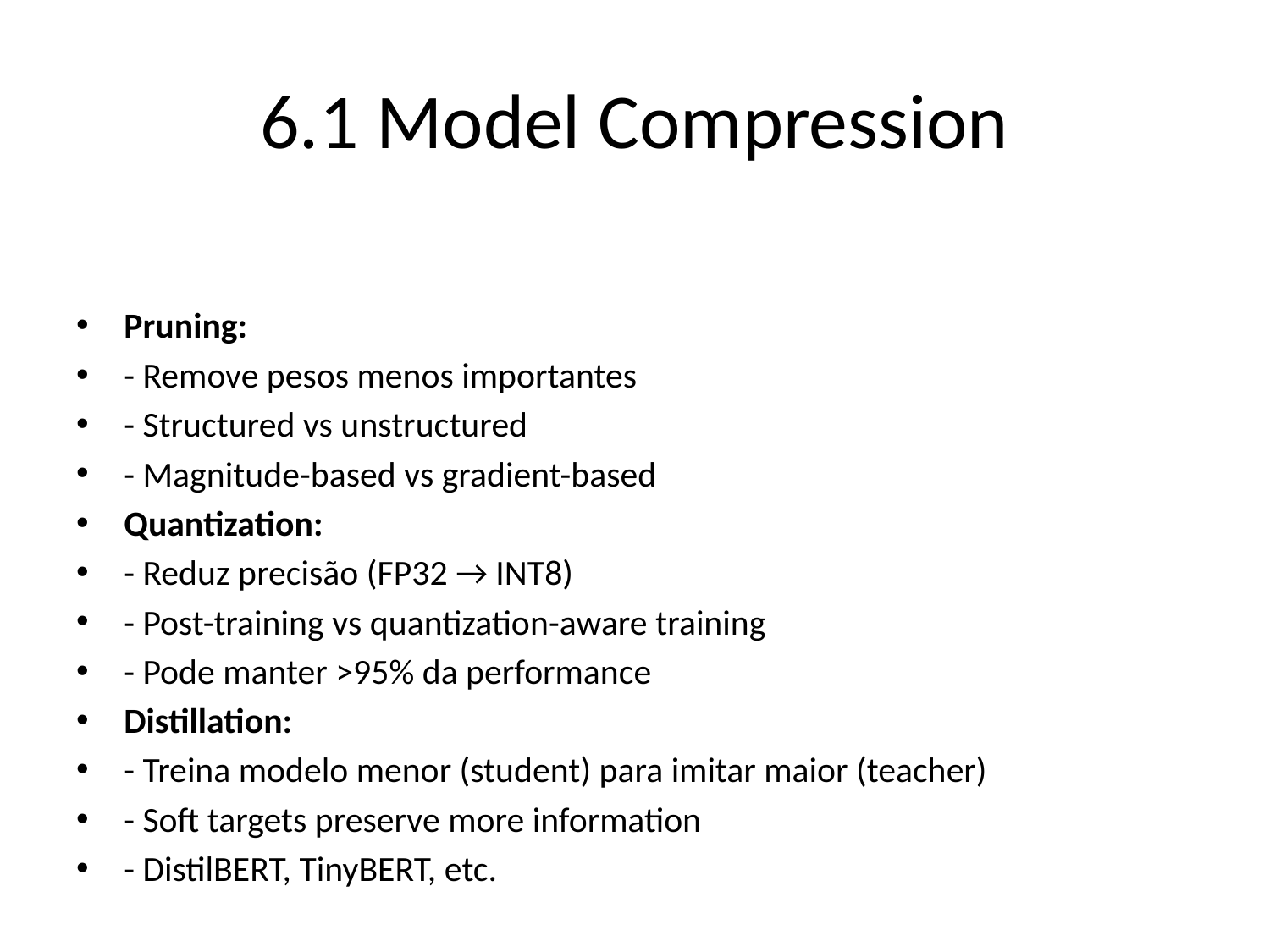

# 6.1 Model Compression

Pruning:
- Remove pesos menos importantes
- Structured vs unstructured
- Magnitude-based vs gradient-based
Quantization:
- Reduz precisão (FP32 → INT8)
- Post-training vs quantization-aware training
- Pode manter >95% da performance
Distillation:
- Treina modelo menor (student) para imitar maior (teacher)
- Soft targets preserve more information
- DistilBERT, TinyBERT, etc.